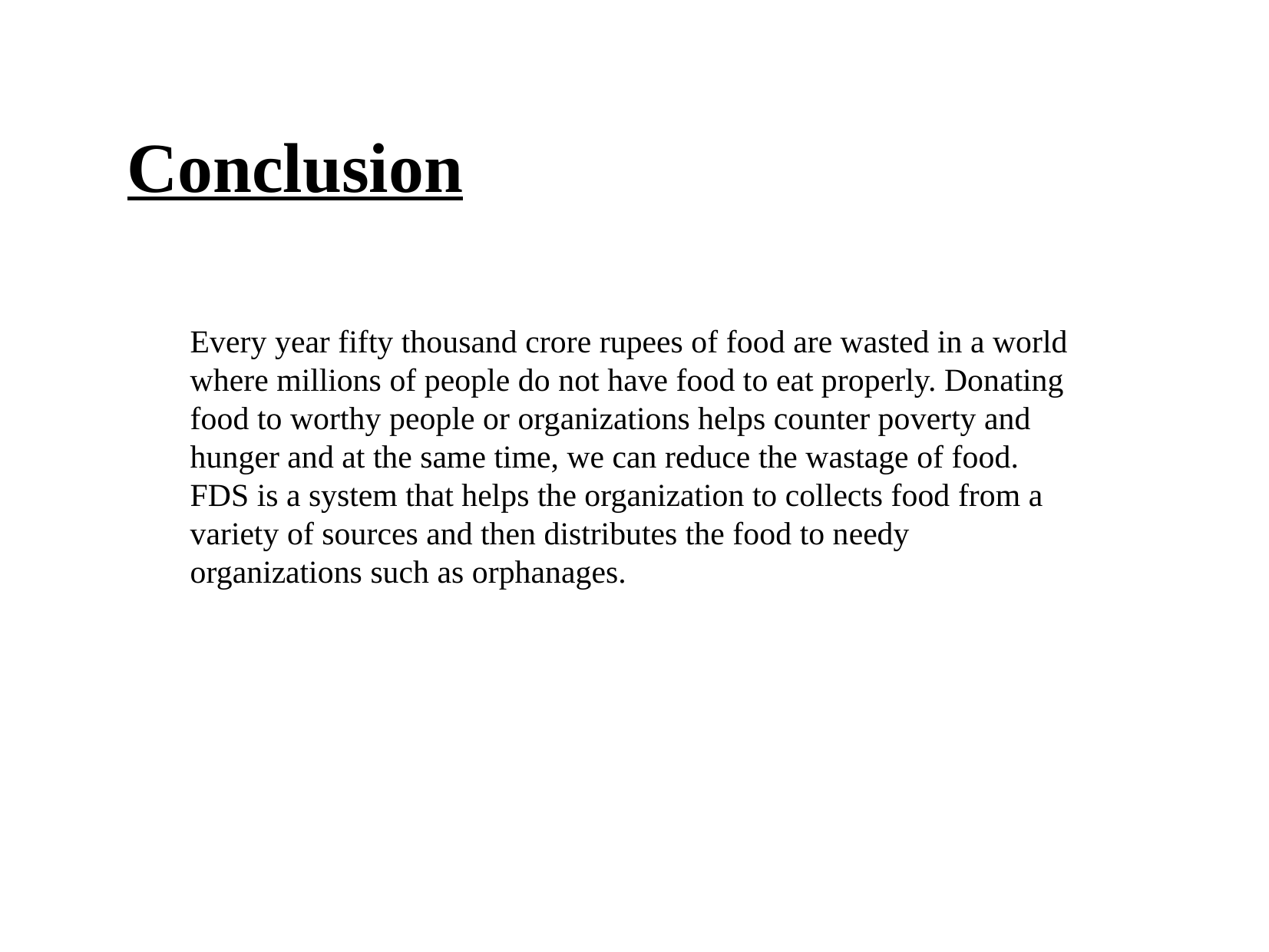

# Conclusion
Every year fifty thousand crore rupees of food are wasted in a world where millions of people do not have food to eat properly. Donating food to worthy people or organizations helps counter poverty and hunger and at the same time, we can reduce the wastage of food. FDS is a system that helps the organization to collects food from a variety of sources and then distributes the food to needy organizations such as orphanages.